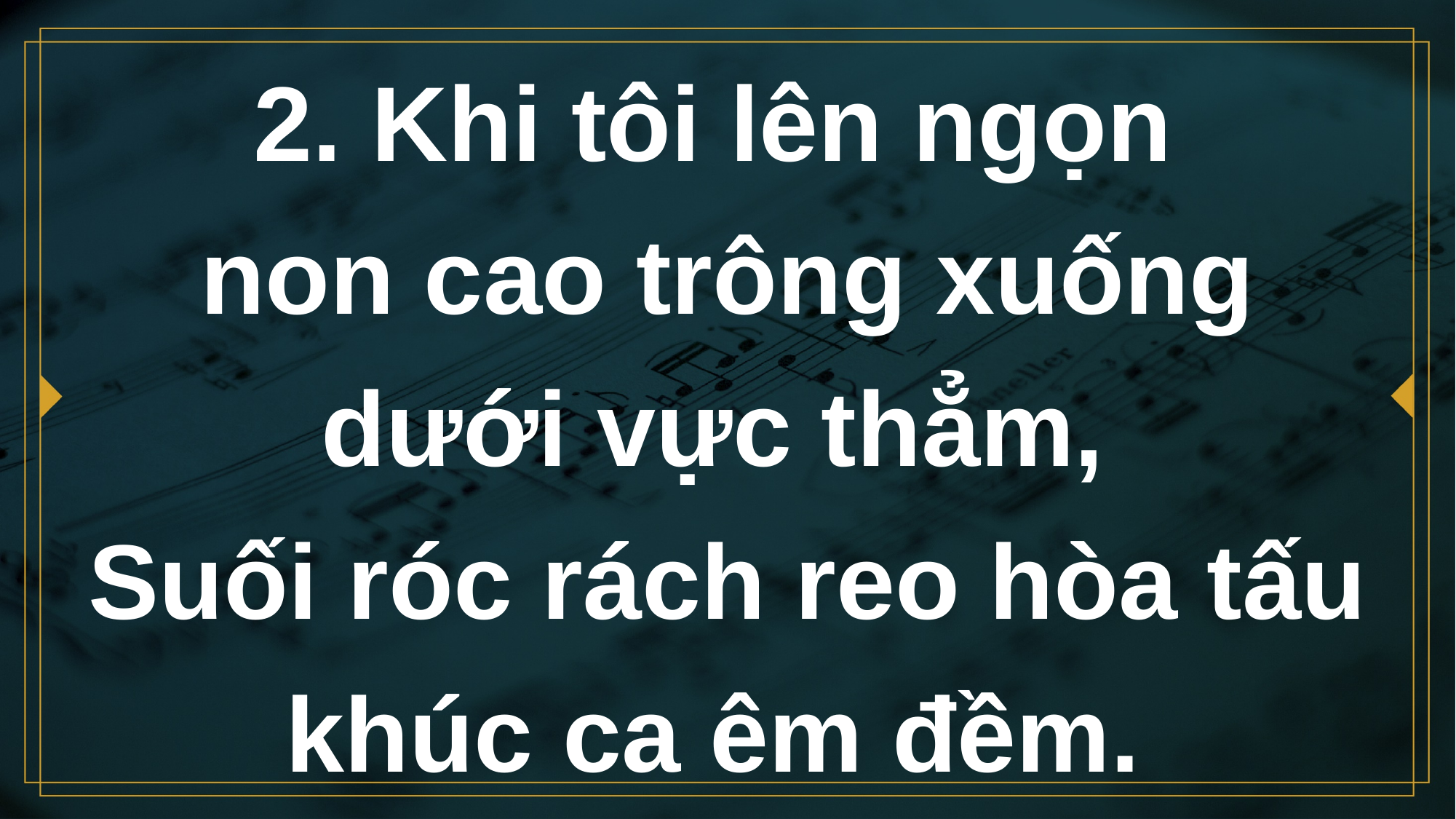

# 2. Khi tôi lên ngọn non cao trông xuống dưới vực thẳm, Suối róc rách reo hòa tấu khúc ca êm đềm.